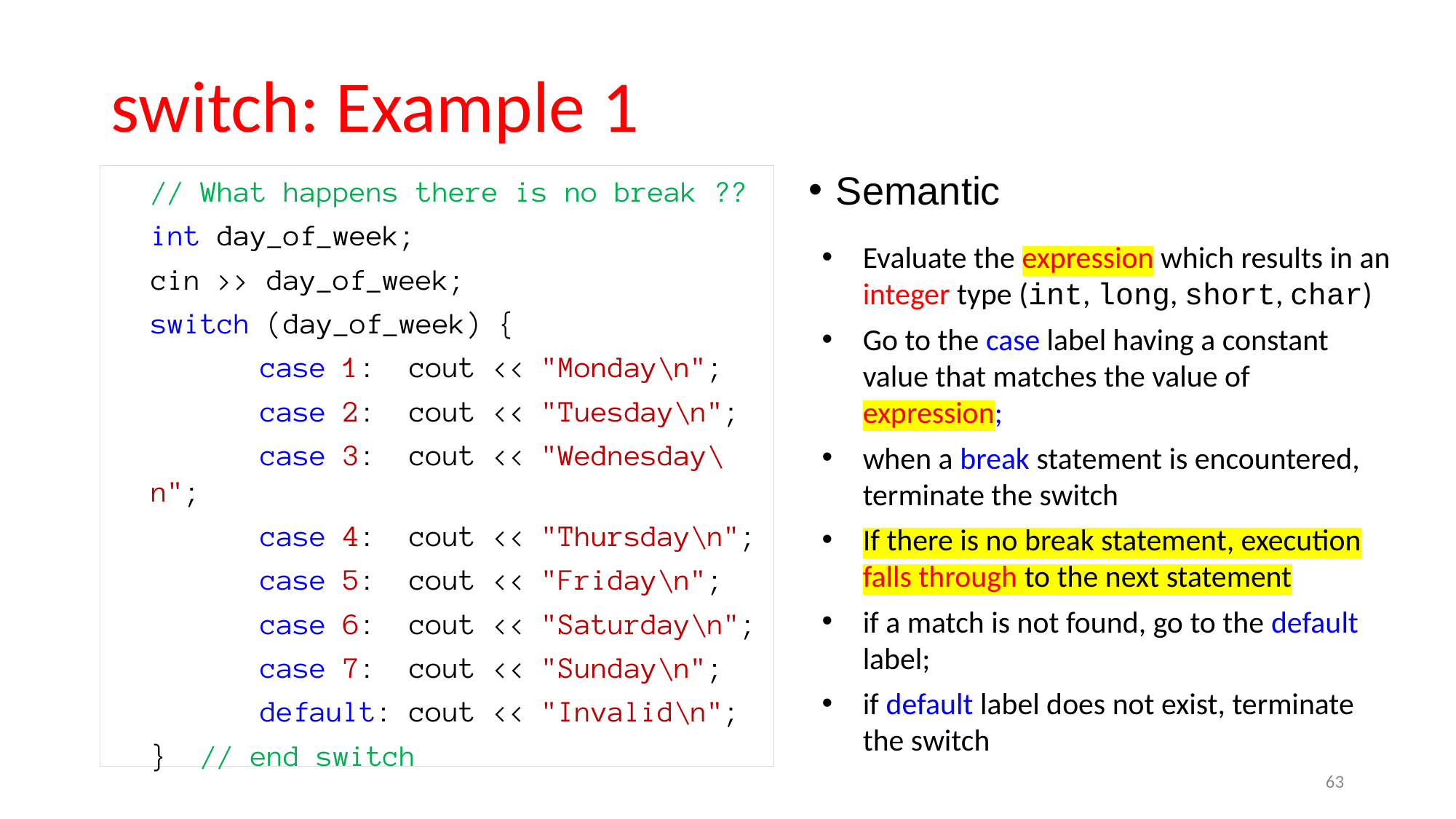

# switch: Example 1
Semantic
	// What happens there is no break ??
 	int day_of_week;
	cin >> day_of_week;
	switch (day_of_week) {
		case 1:  cout << "Monday\n";
		case 2:  cout << "Tuesday\n";
 		case 3:  cout << "Wednesday\n";
		case 4:  cout << "Thursday\n";
		case 5:  cout << "Friday\n";
 		case 6:  cout << "Saturday\n";
		case 7:  cout << "Sunday\n";
		default: cout << "Invalid\n";
	}  // end switch
Evaluate the expression which results in an integer type (int, long, short, char)
Go to the case label having a constant value that matches the value of expression;
when a break statement is encountered, terminate the switch
If there is no break statement, execution falls through to the next statement
if a match is not found, go to the default label;
if default label does not exist, terminate the switch

63